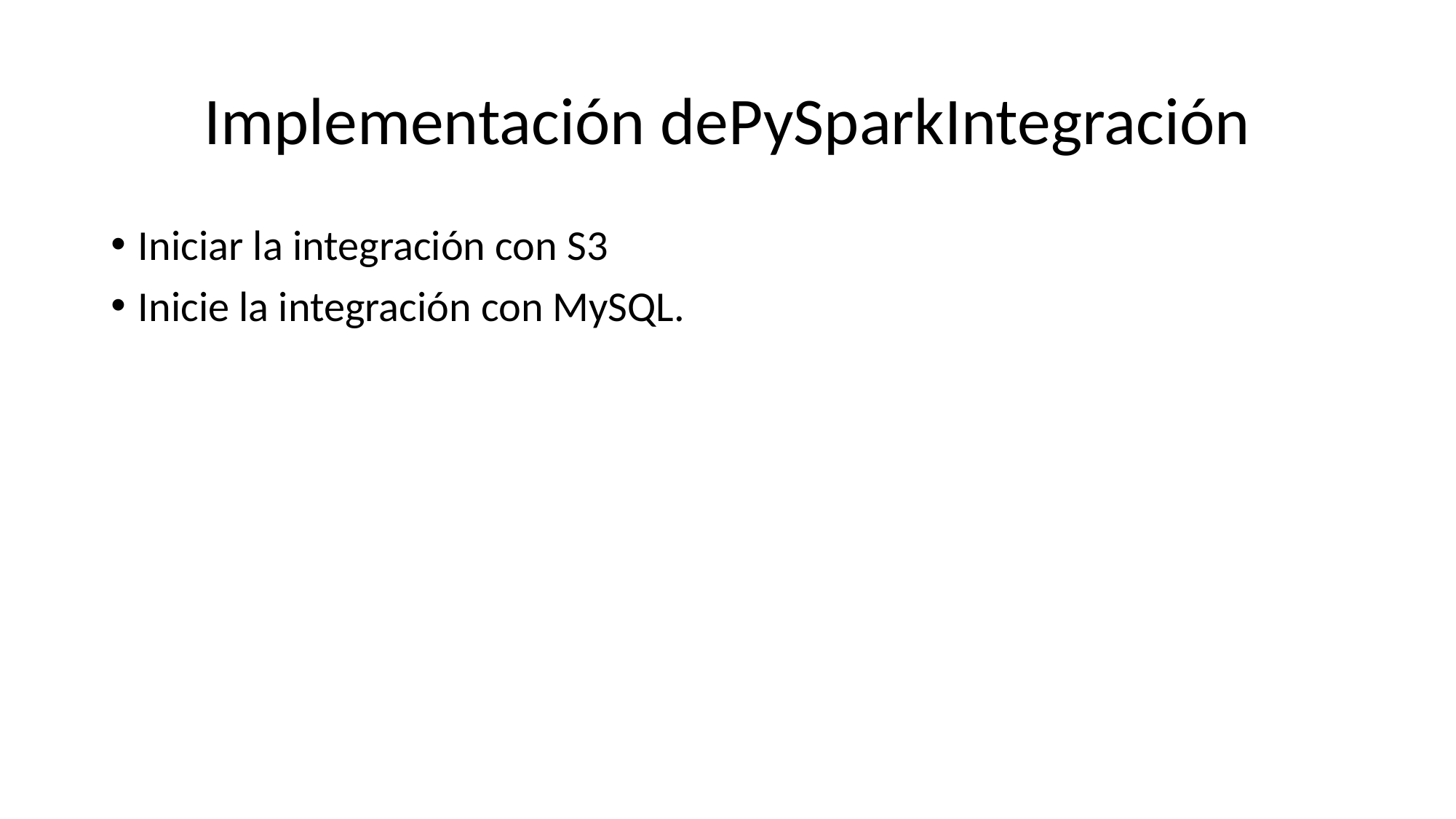

# Implementación dePySparkIntegración
Iniciar la integración con S3
Inicie la integración con MySQL.